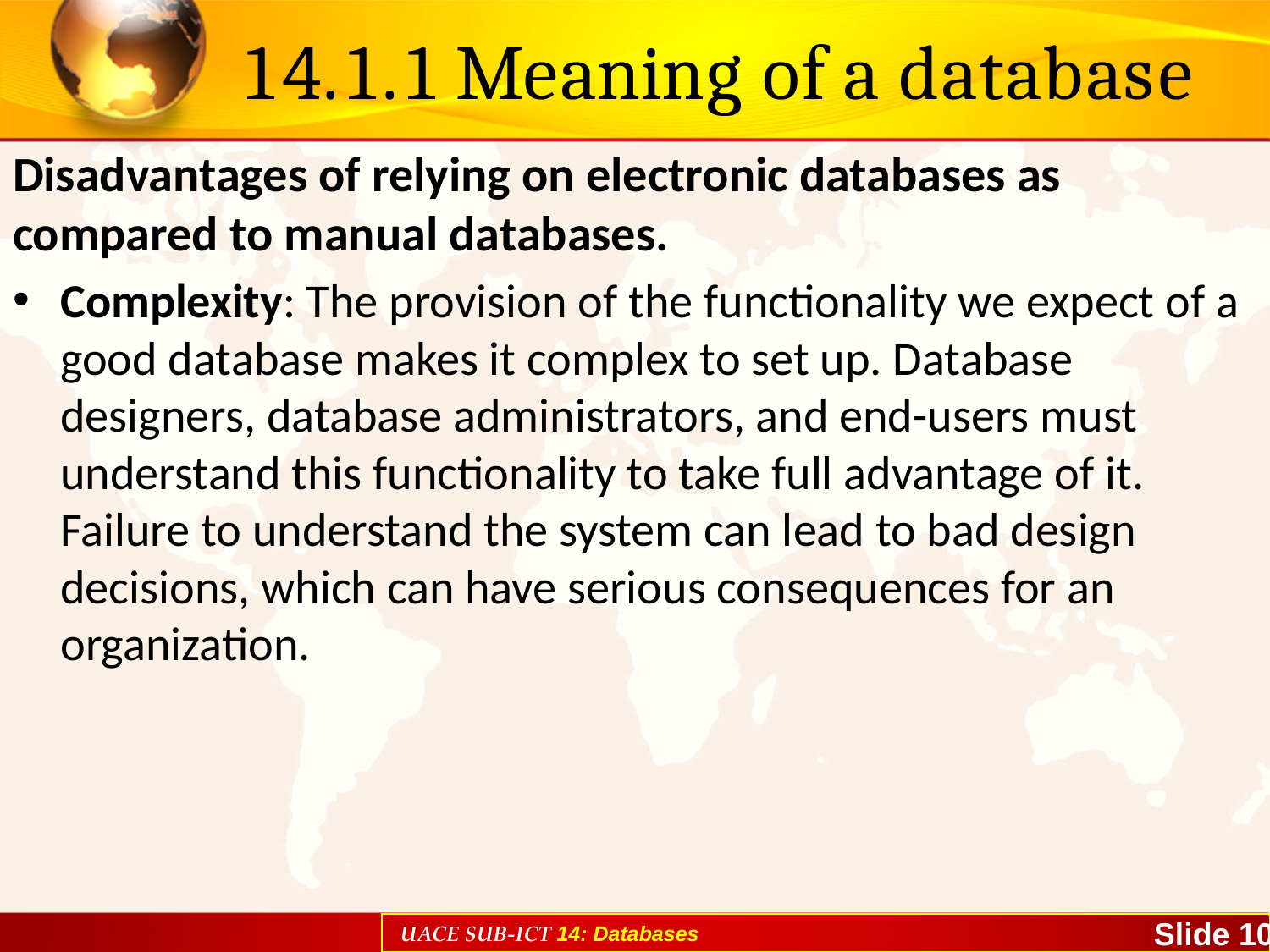

# 14.1.1 Meaning of a database
Disadvantages of relying on electronic databases as compared to manual databases.
Complexity: The provision of the functionality we expect of a good database makes it complex to set up. Database designers, database administrators, and end-users must understand this functionality to take full advantage of it. Failure to understand the system can lead to bad design decisions, which can have serious consequences for an organization.